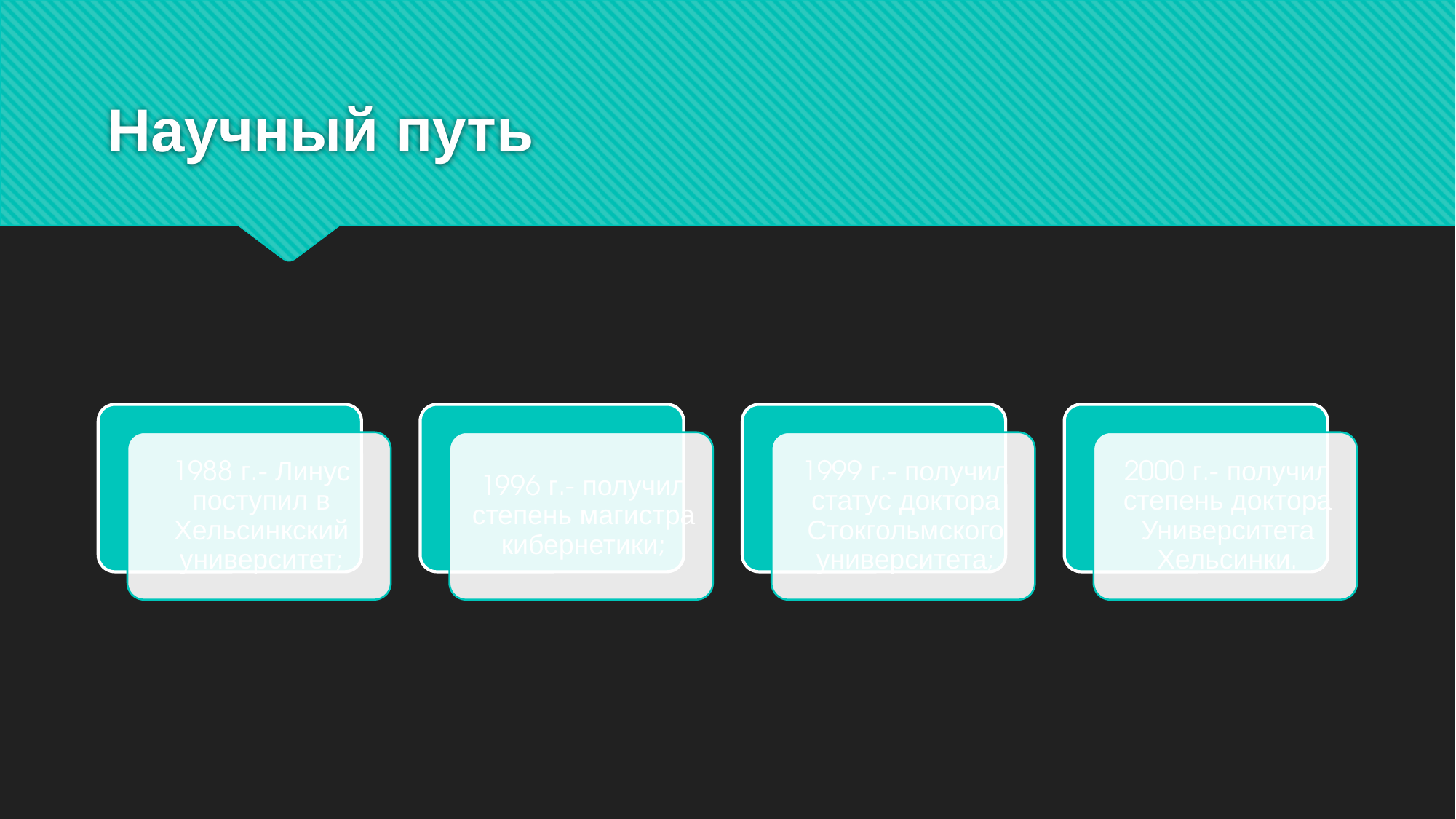

# Научный путь
1988 г.- Линус поступил в Хельсинкский университет;
1996 г.- получил степень магистра кибернетики;
1999 г.- получил статус доктора Стокгольмского университета;
2000 г.- получил степень доктора Университета Хельсинки.